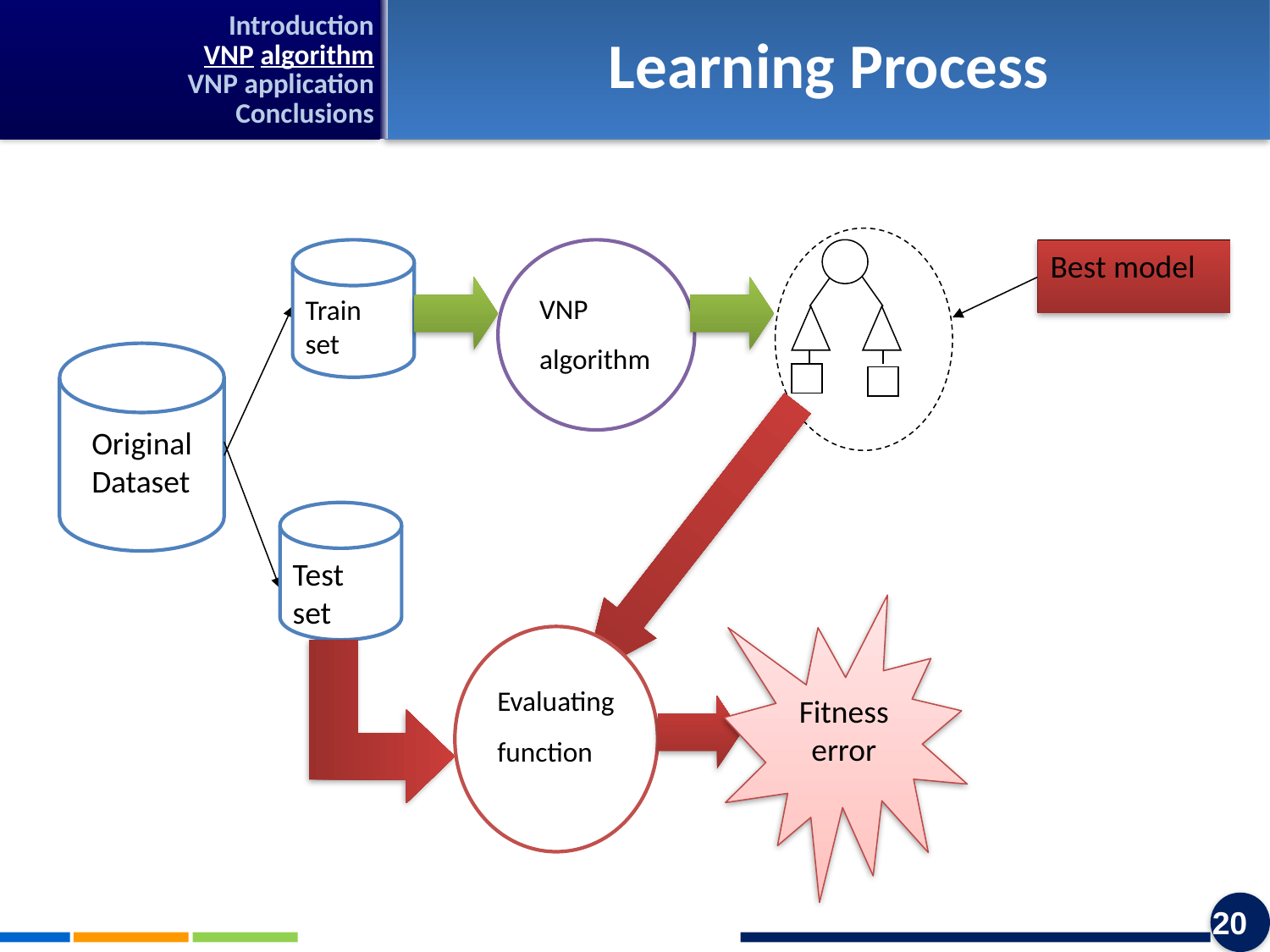

Introduction
VNP algorithm
VNP application
Conclusions

Learning Process

Train set
VNP algorithm

Best model

Original dataset

Test set
Fitness error
Evaluating function

Original Dataset
20

20